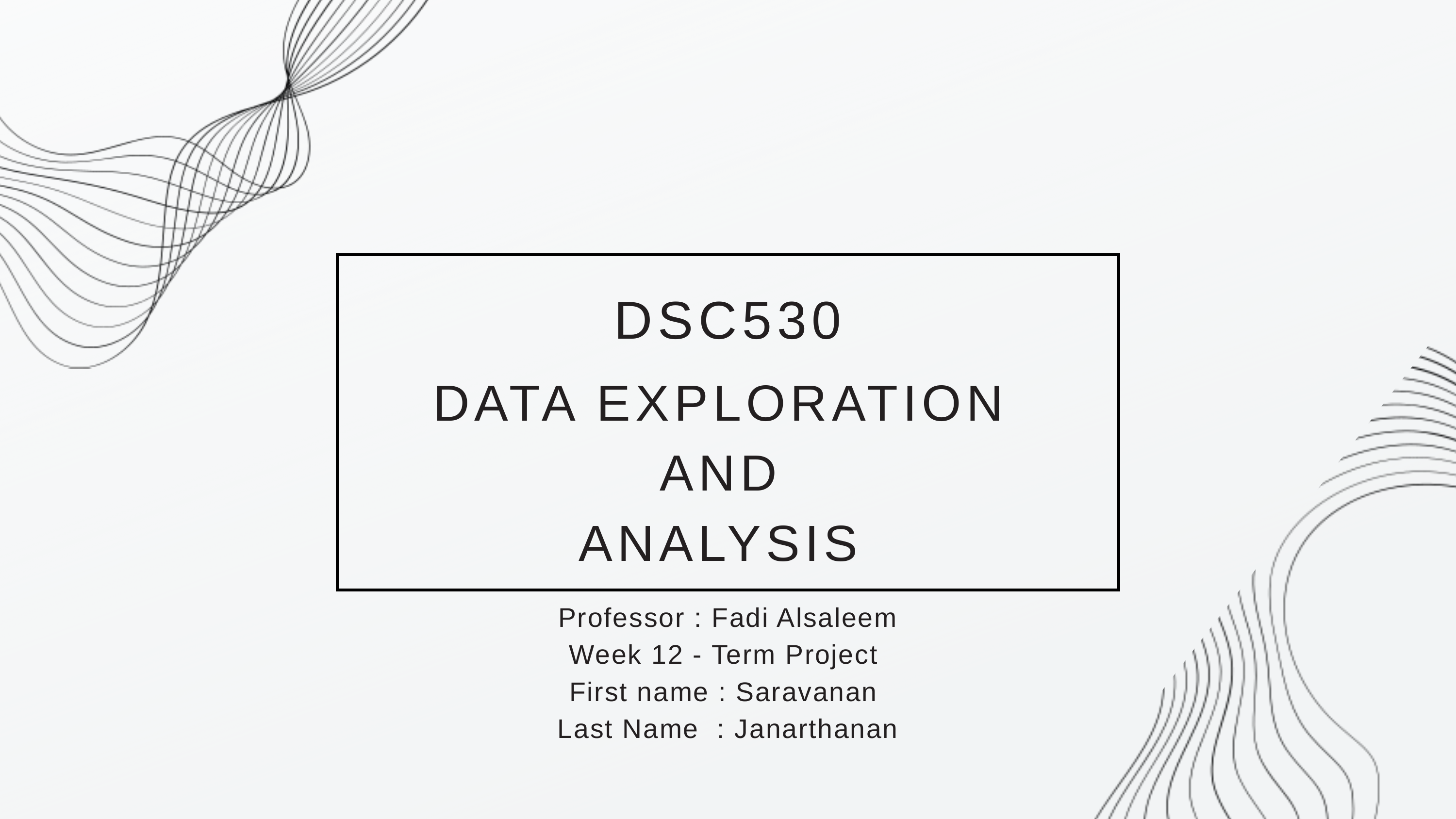

DSC530
DATA EXPLORATION
AND
ANALYSIS

Professor : Fadi Alsaleem
Week 12 - Term Project
First name : Saravanan
Last Name  : Janarthanan